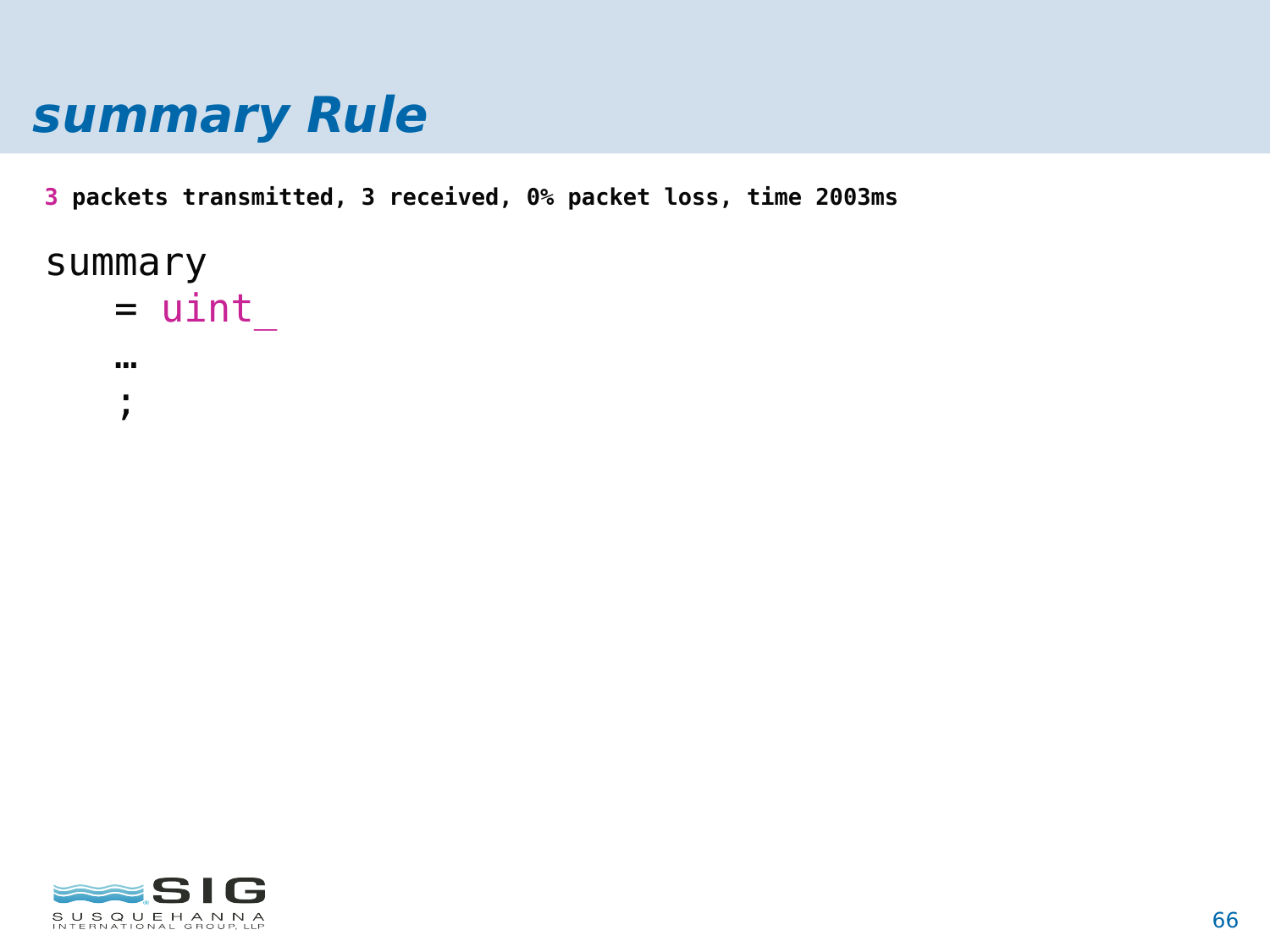

# summary Rule
3 packets transmitted, 3 received, 0% packet loss, time 2003ms

summary
   = uint_
   …
   ;
66